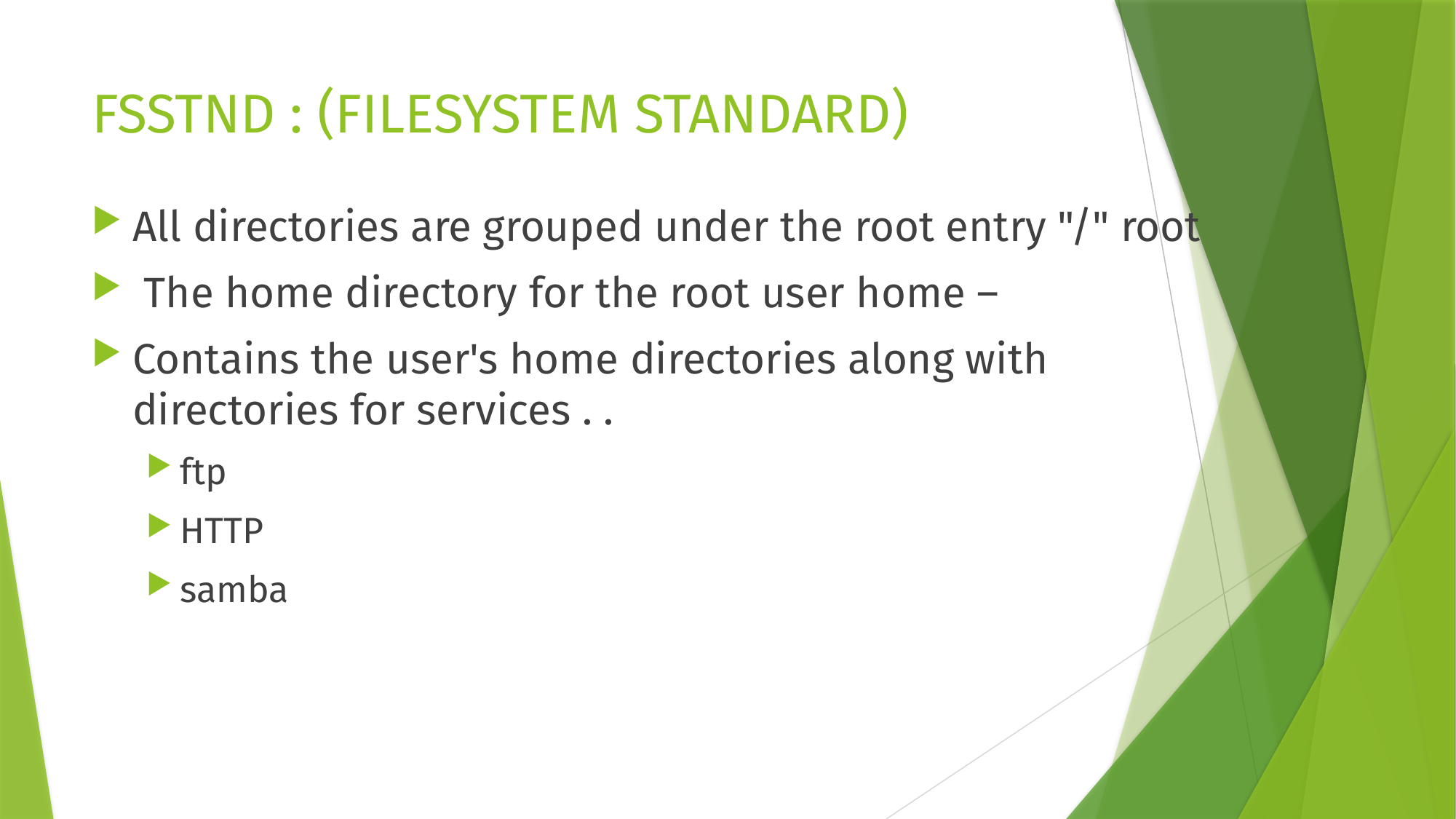

# FSSTND : (FILESYSTEM STANDARD)
All directories are grouped under the root entry "/" root
 The home directory for the root user home –
Contains the user's home directories along with directories for services . .
ftp
HTTP
samba